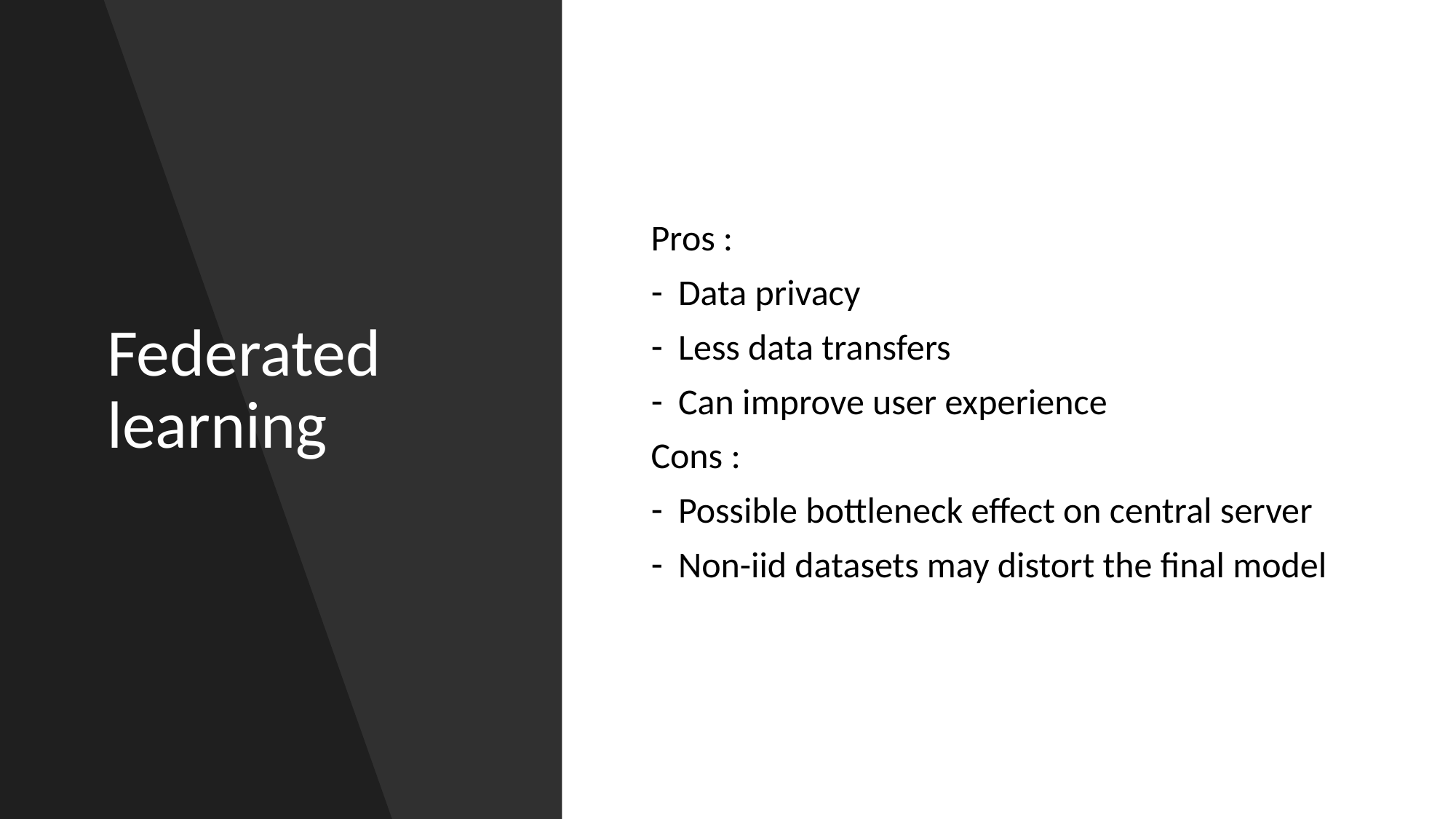

# Federated learning
Pros :
Data privacy
Less data transfers
Can improve user experience
Cons :
Possible bottleneck effect on central server
Non-iid datasets may distort the final model